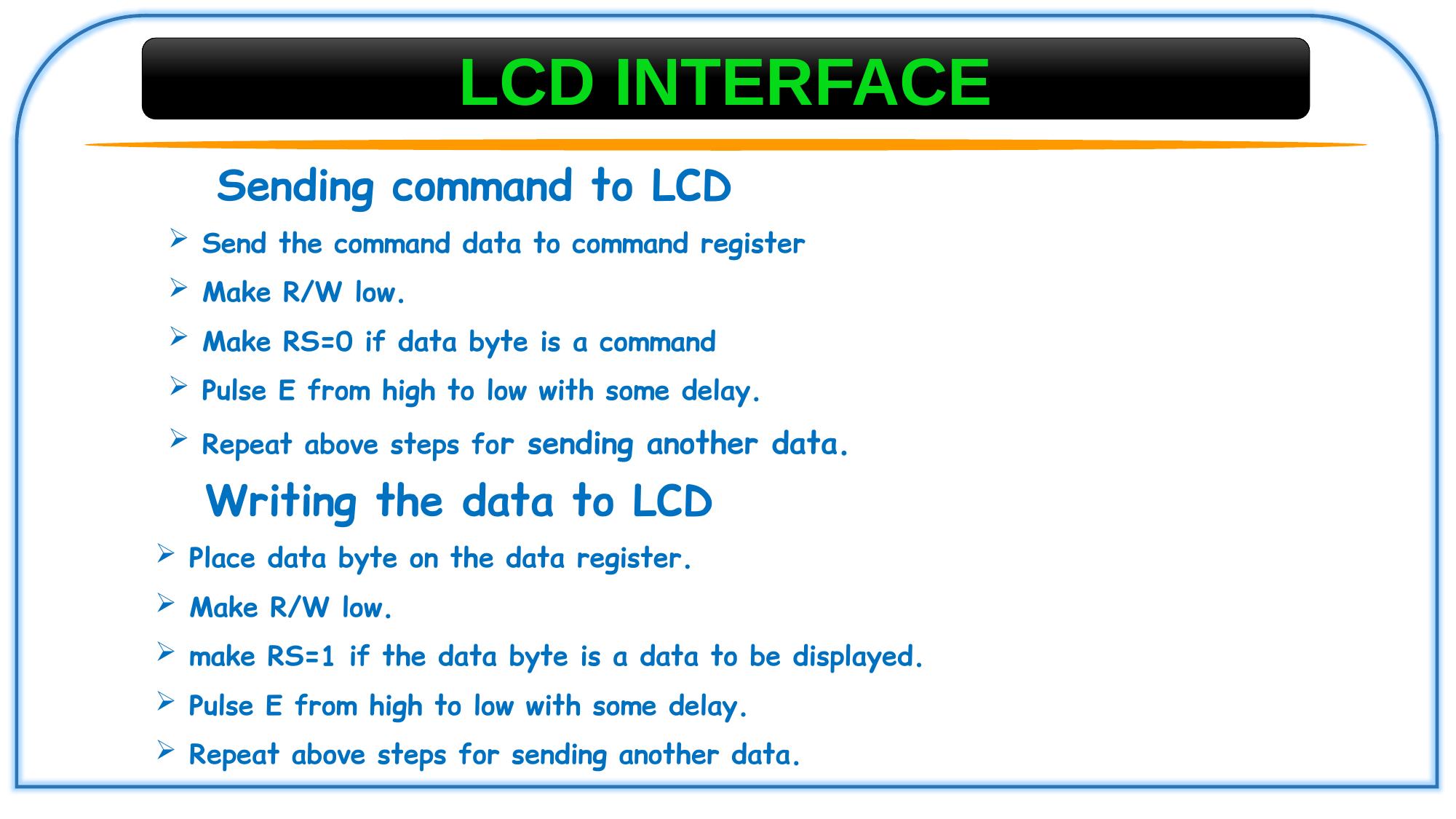

LCD INTERFACE

Step2: Sending command to LCD
Send the command data to command register
Make R/W low.
Make RS=0 if data byte is a command
Pulse E from high to low with some delay.
Repeat above steps for sending another data.
Step3: Writing the data to LCD
Place data byte on the data register.
Make R/W low.
make RS=1 if the data byte is a data to be displayed.
Pulse E from high to low with some delay.
Repeat above steps for sending another data.